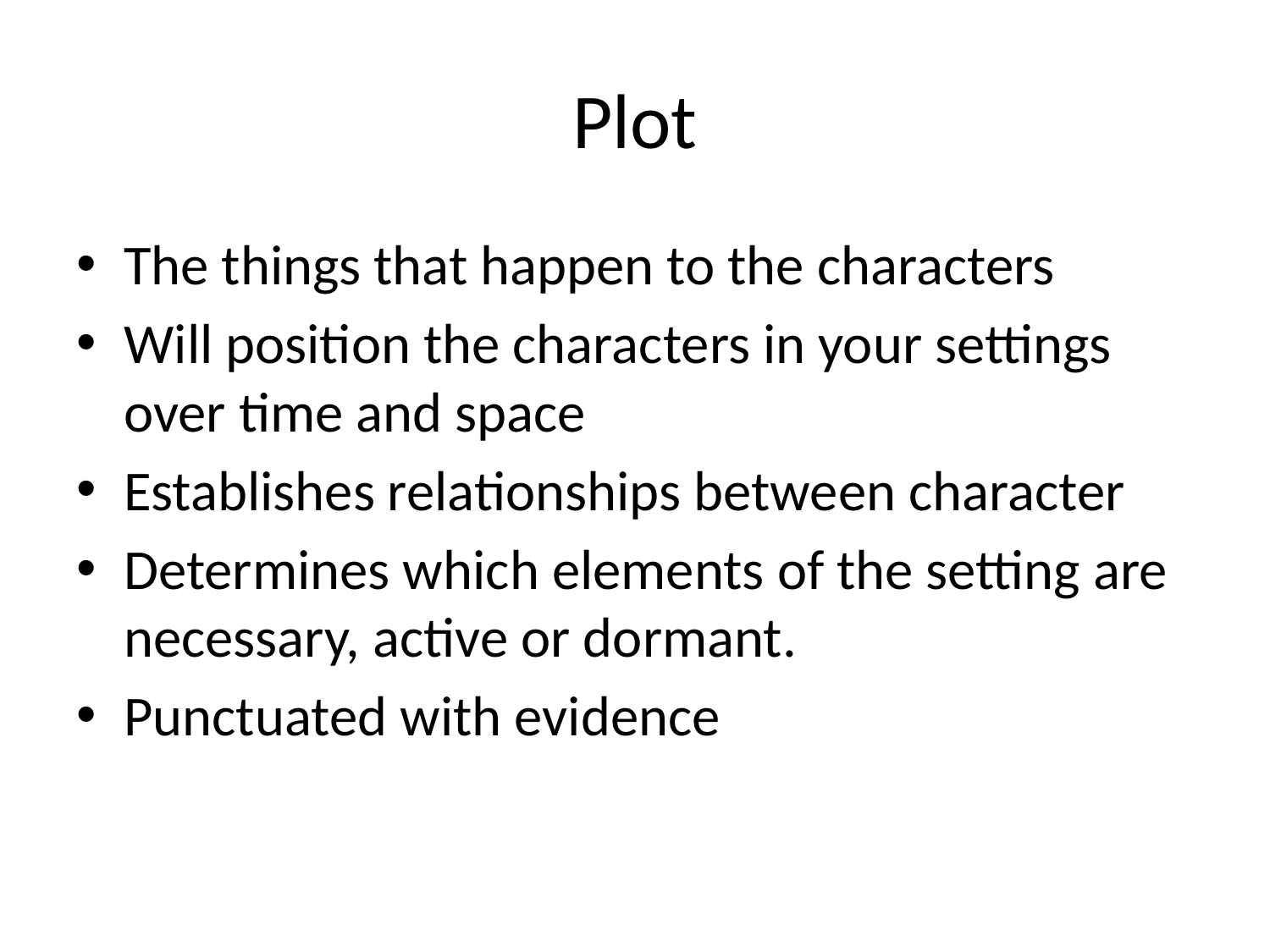

# Plot
The things that happen to the characters
Will position the characters in your settings over time and space
Establishes relationships between character
Determines which elements of the setting are necessary, active or dormant.
Punctuated with evidence